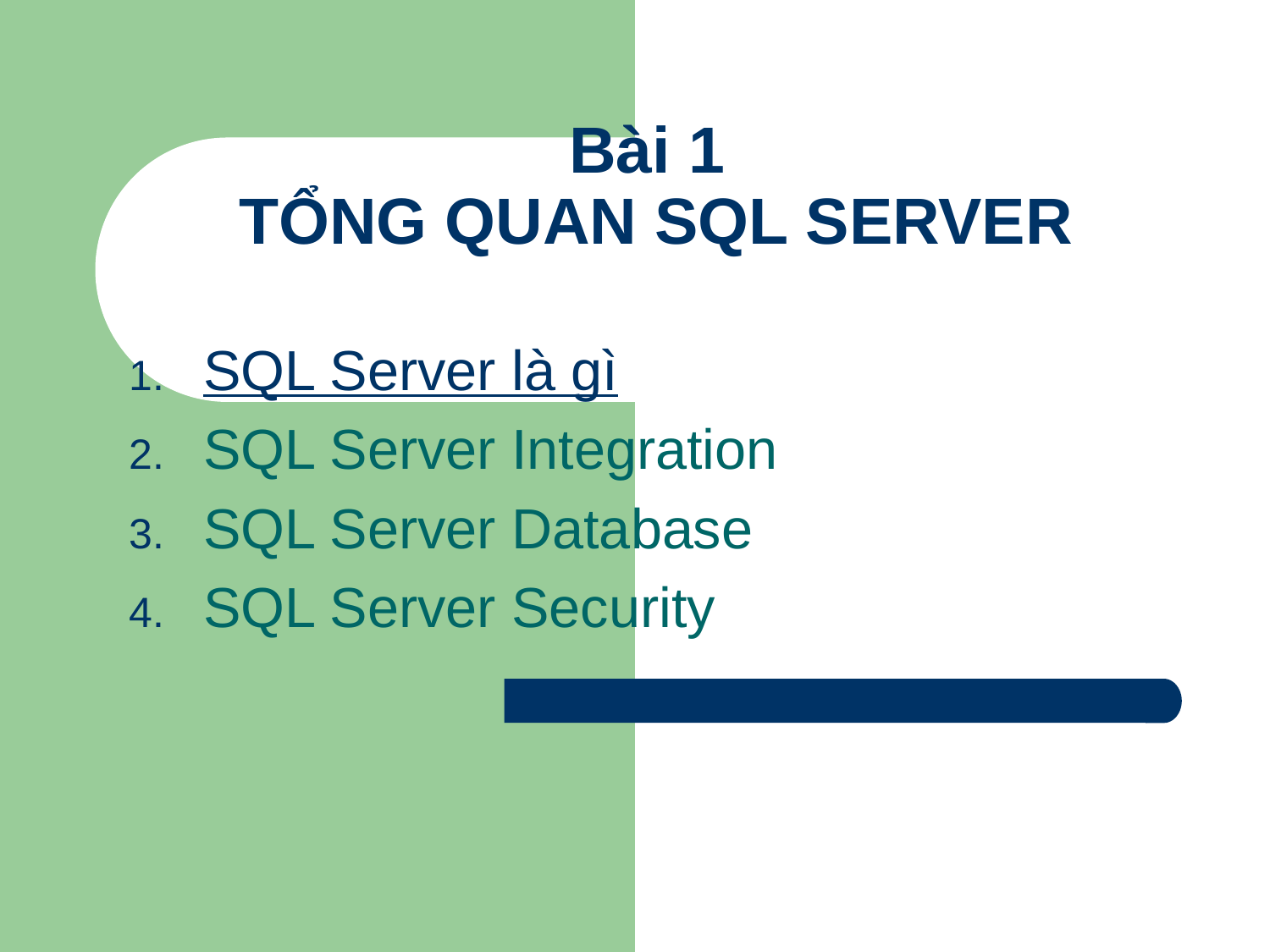

Bài 1
TỔNG QUAN SQL SERVER
SQL Server là gì
SQL Server Integration
SQL Server Database
SQL Server Security